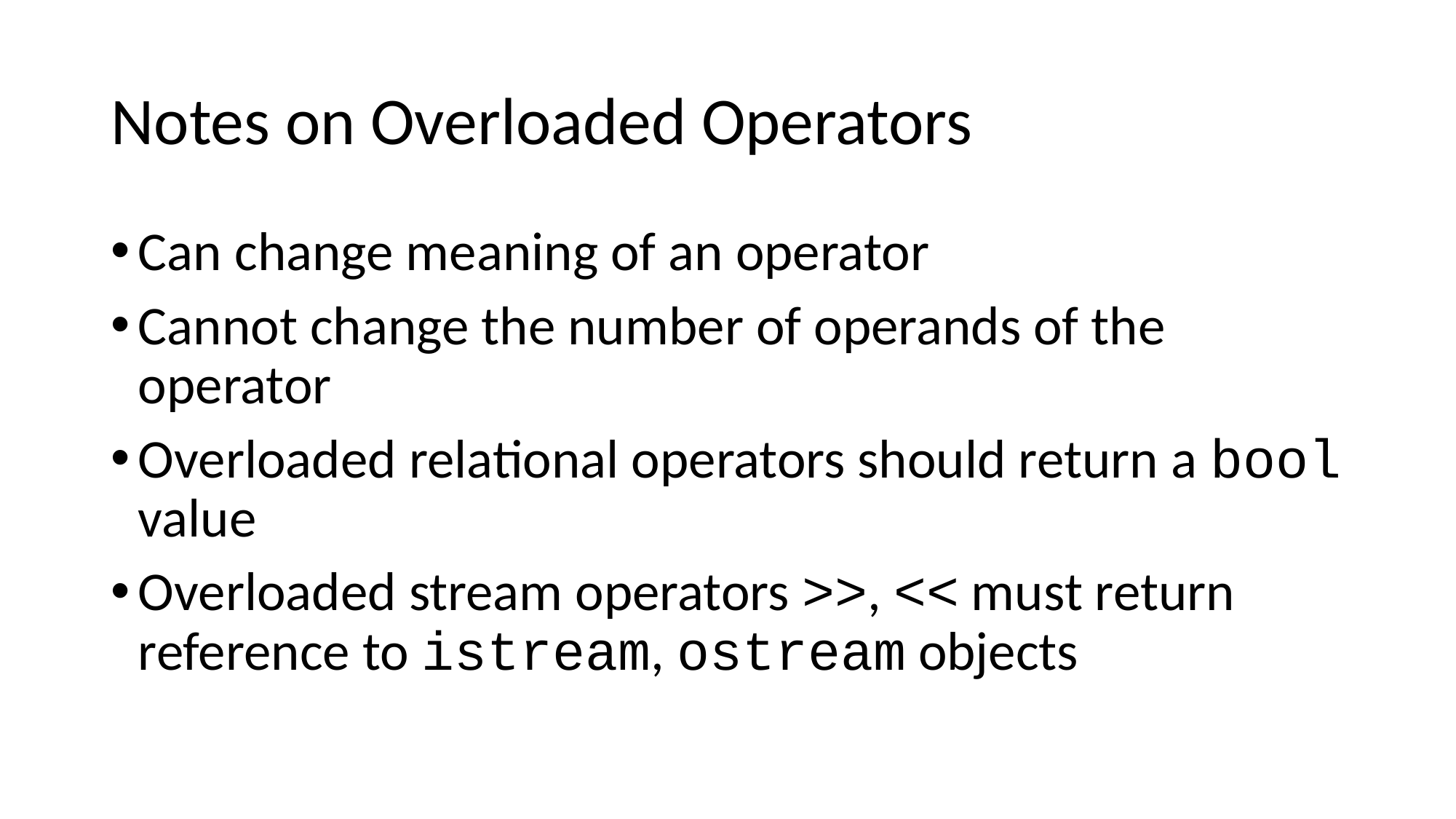

# Notes on Overloaded Operators
Can change meaning of an operator
Cannot change the number of operands of the operator
Overloaded relational operators should return a bool value
Overloaded stream operators >>, << must return reference to istream, ostream objects